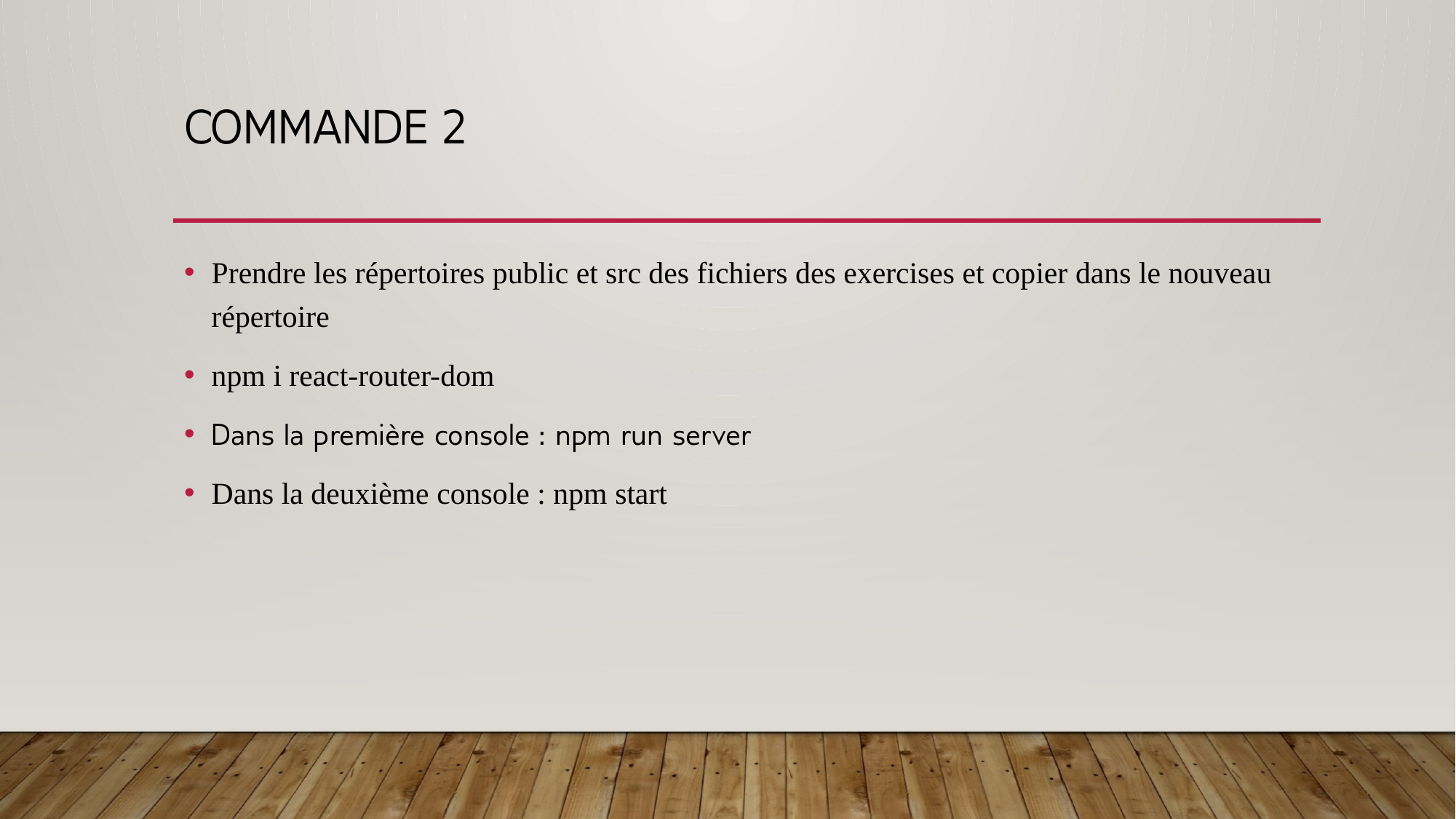

# COMMANDE 2
Prendre les répertoires public et src des fichiers des exercises et copier dans le nouveau répertoire
npm i react-router-dom
Dans la première console : npm run server
Dans la deuxième console : npm start